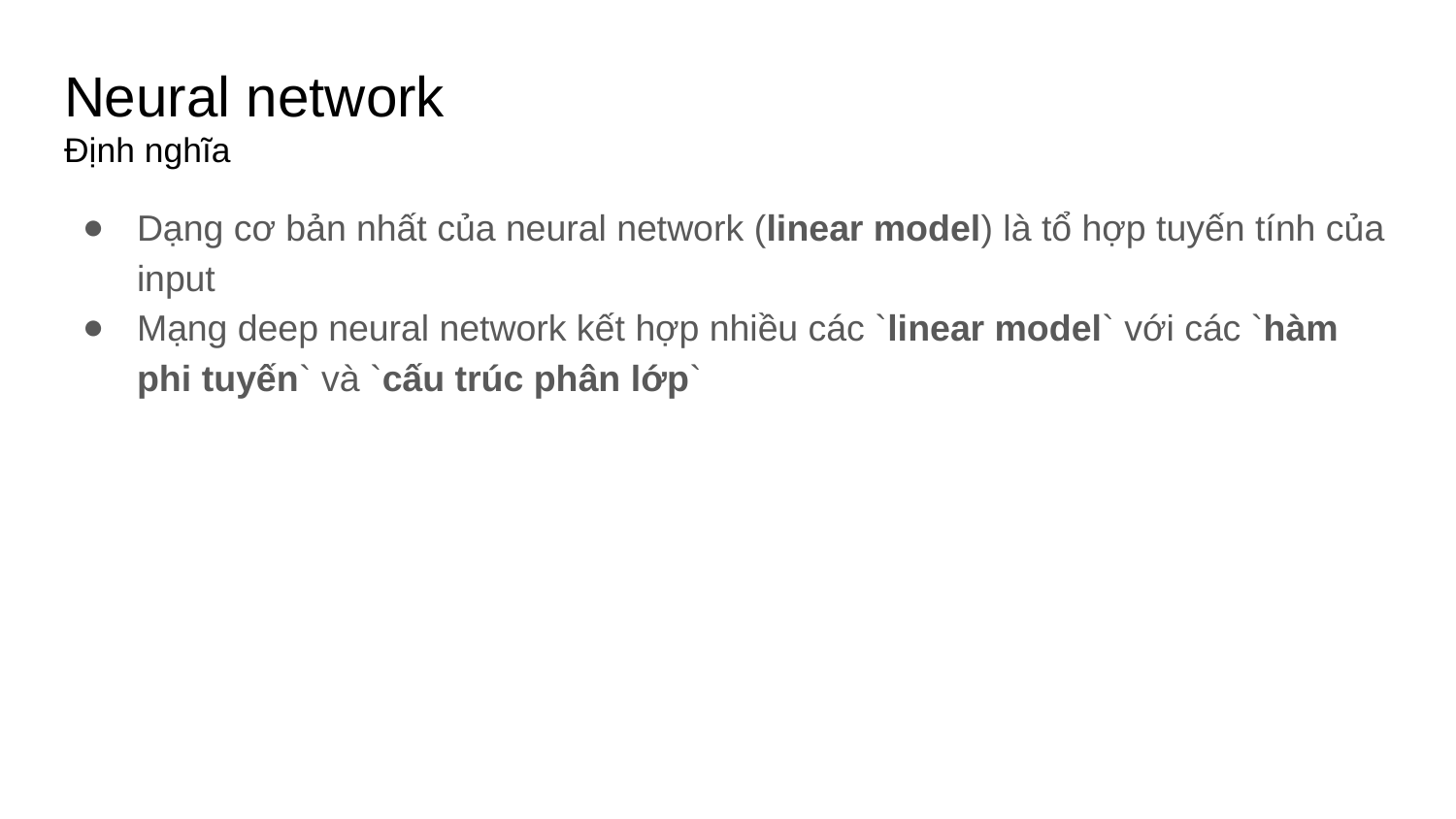

# Neural network
Định nghĩa
Dạng cơ bản nhất của neural network (linear model) là tổ hợp tuyến tính của input
Mạng deep neural network kết hợp nhiều các `linear model` với các `hàm phi tuyến` và `cấu trúc phân lớp`